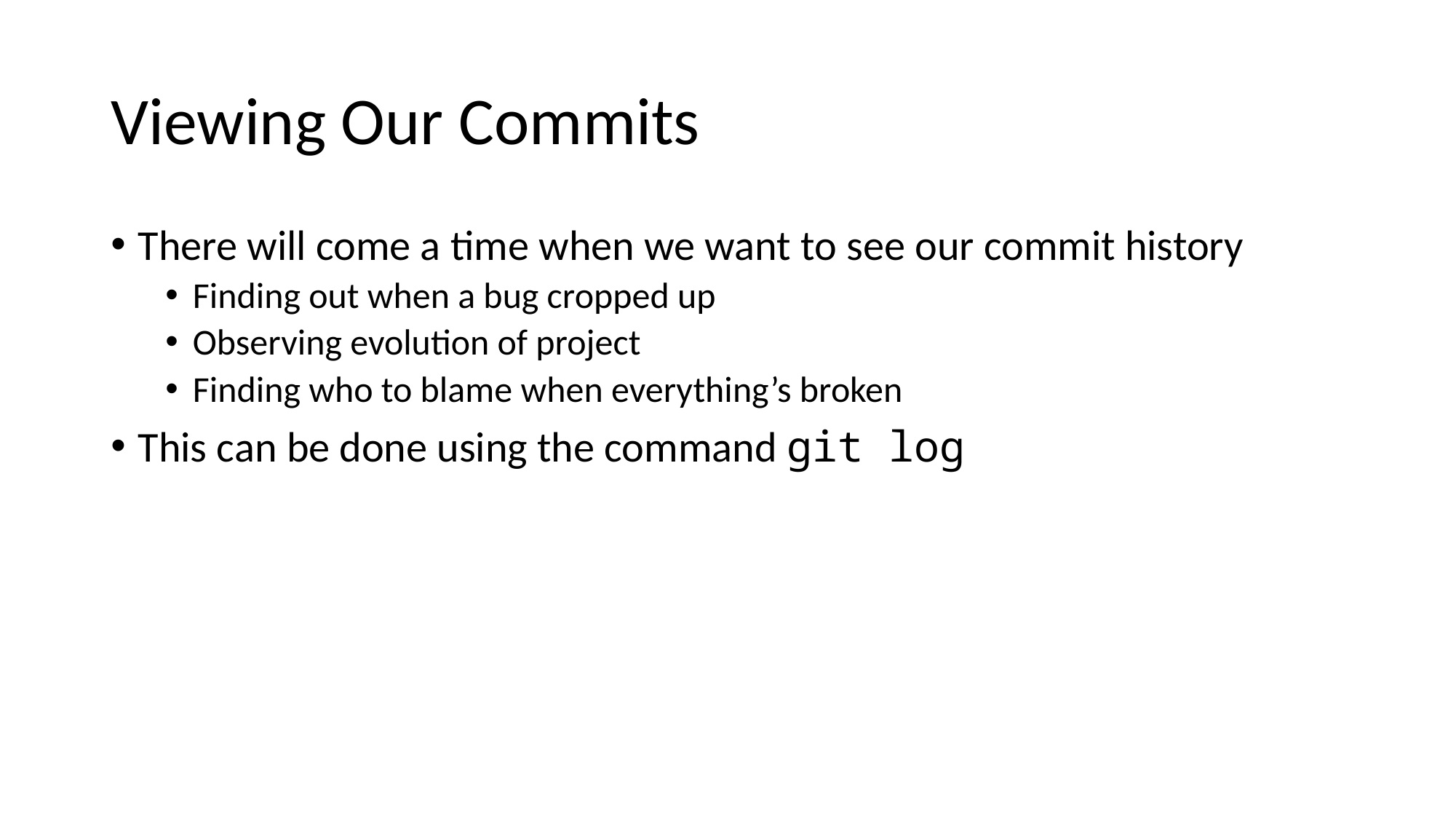

# Viewing Our Commits
There will come a time when we want to see our commit history
Finding out when a bug cropped up
Observing evolution of project
Finding who to blame when everything’s broken
This can be done using the command git log